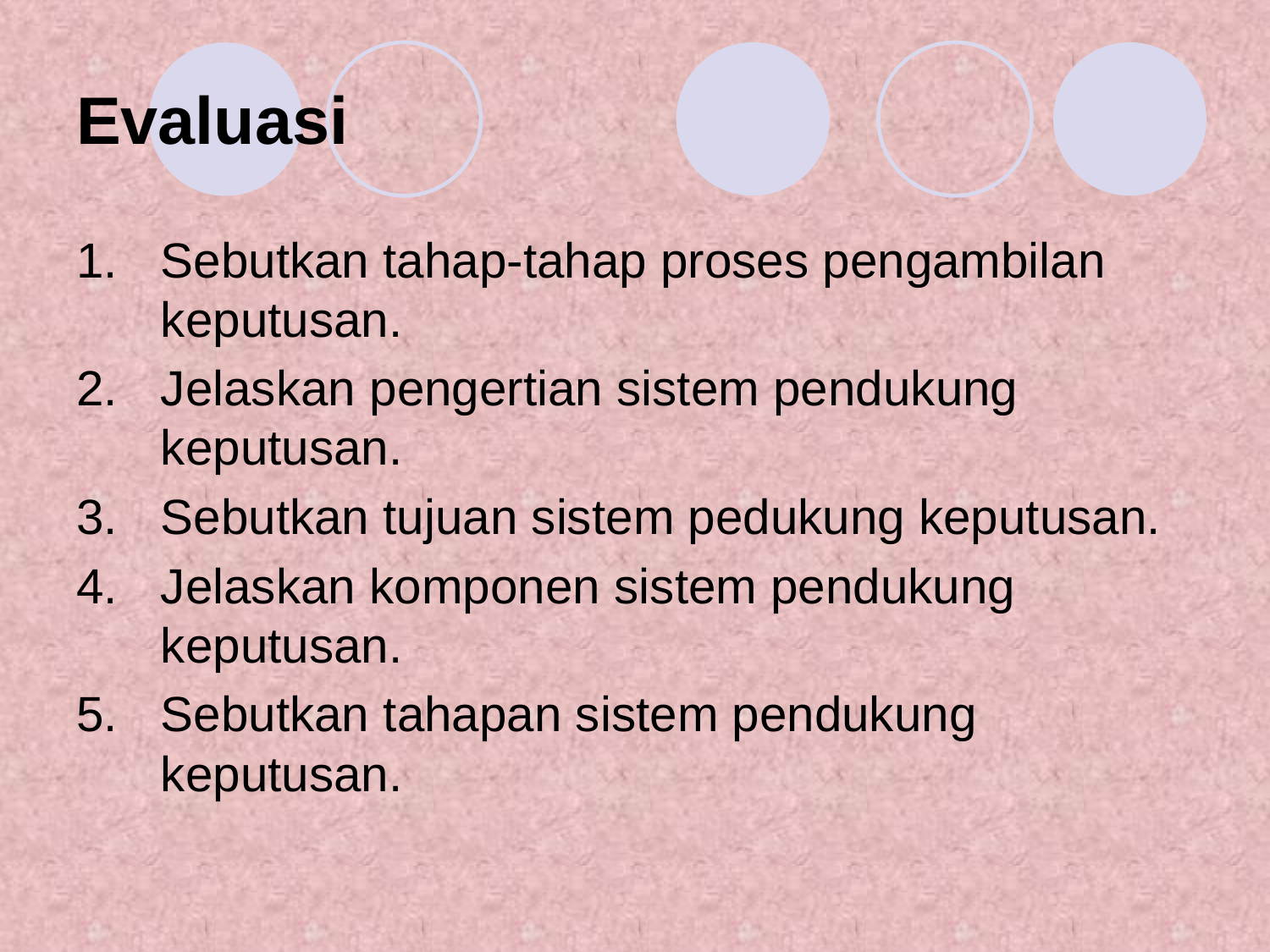

# Evaluasi
Sebutkan tahap-tahap proses pengambilan keputusan.
Jelaskan pengertian sistem pendukung keputusan.
Sebutkan tujuan sistem pedukung keputusan.
Jelaskan komponen sistem pendukung keputusan.
Sebutkan tahapan sistem pendukung keputusan.